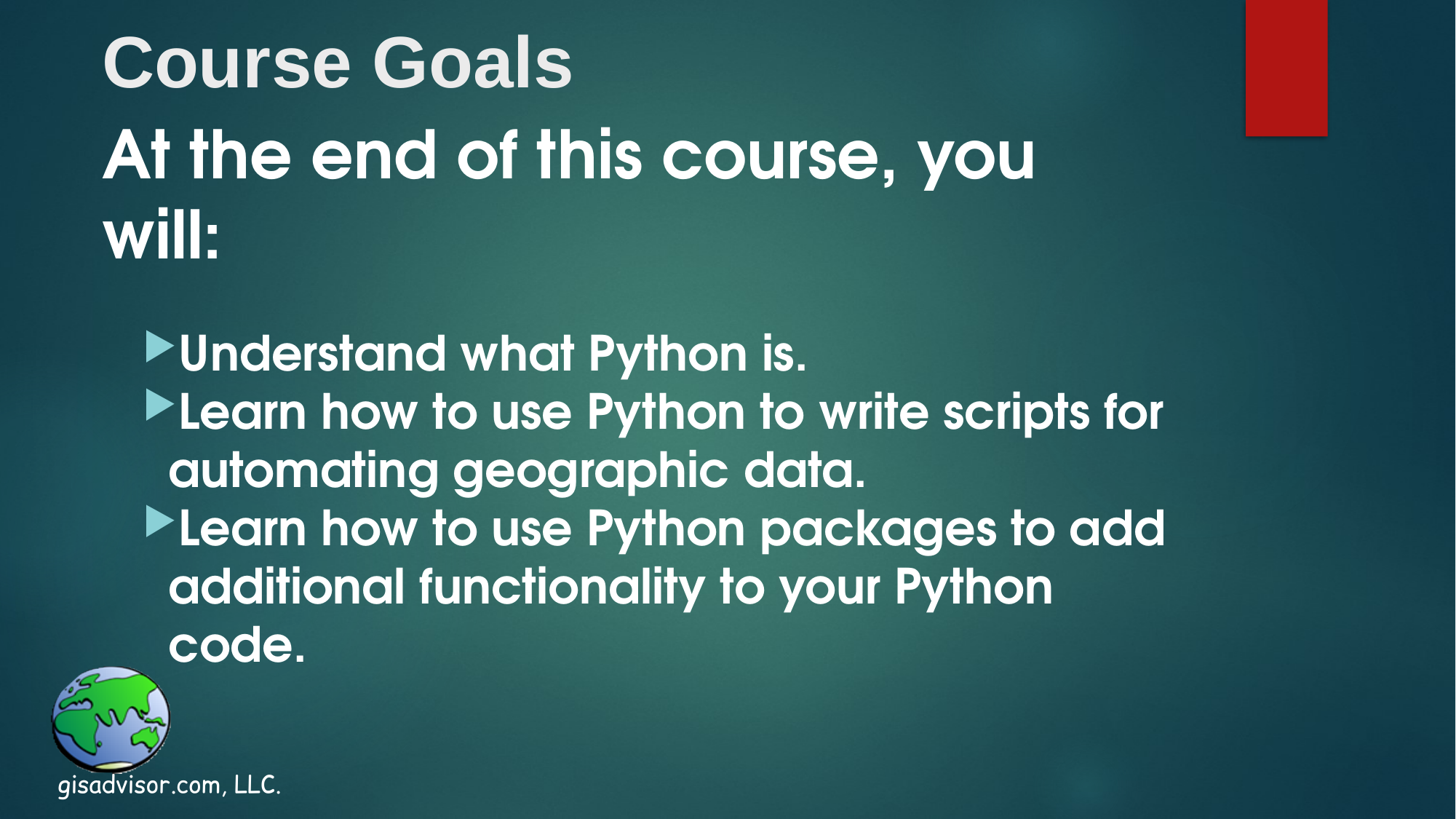

# Course Goals
At the end of this course, you will:
Understand what Python is.
Learn how to use Python to write scripts for automating geographic data.
Learn how to use Python packages to add additional functionality to your Python code.